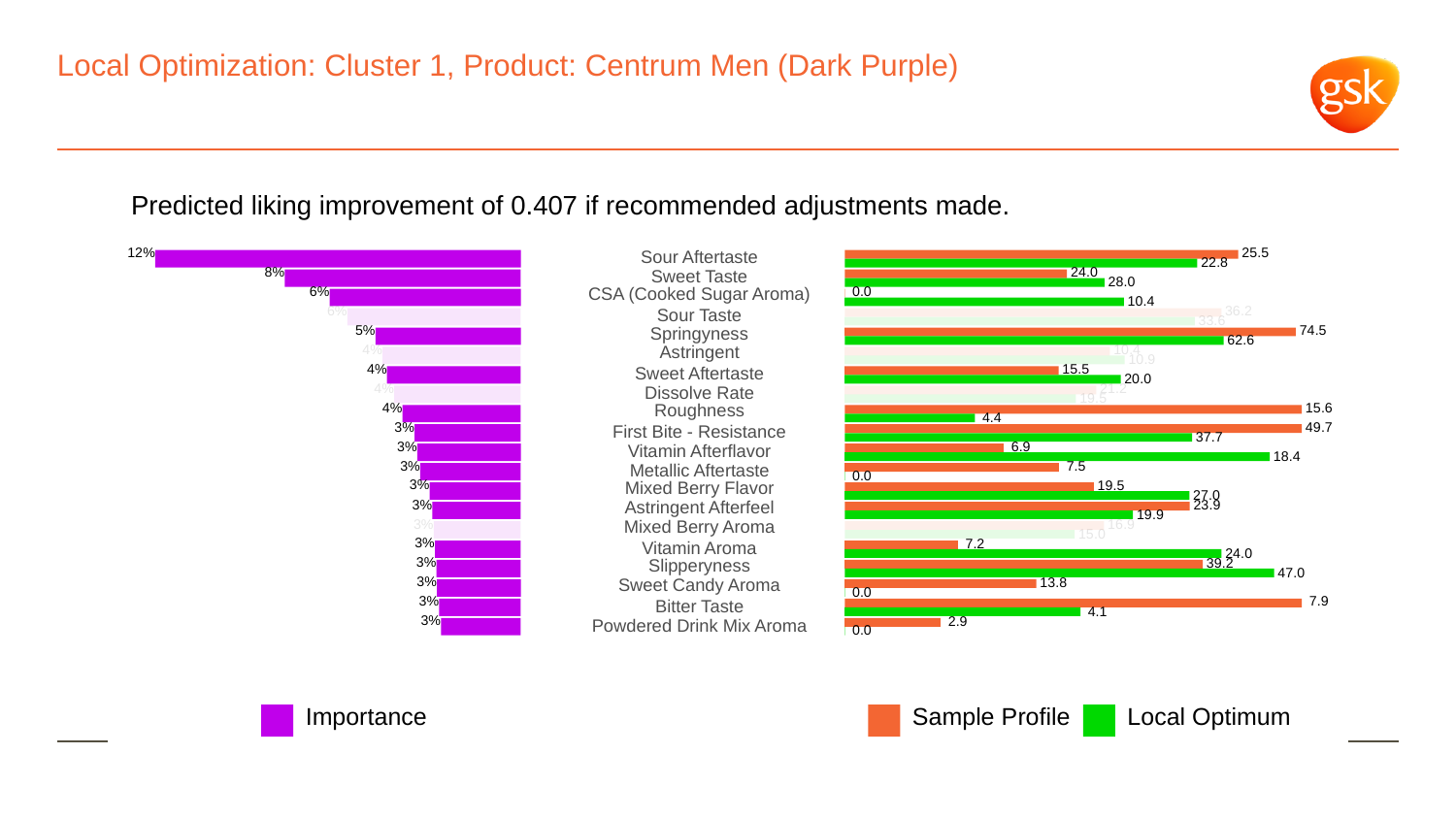

# Local Optimization: Cluster 1, Product: Centrum Men (Dark Purple)

Predicted liking improvement of 0.407 if recommended adjustments made.

12%
 25.5

Sour Aftertaste
 22.8

8%
 24.0

Sweet Taste
 28.0

6%
CSA (Cooked Sugar Aroma)
  0.0

 10.4

6%
 36.2

Sour Taste
 33.6

5%
Springyness
 74.5

 62.6

4%
Astringent
 10.4

 10.9

4%
 15.5

Sweet Aftertaste
 20.0

4%
 21.2

Dissolve Rate
 19.5

4%
Roughness
 15.6

  4.4

3%
 49.7

First Bite - Resistance
 37.7

3%
  6.9

Vitamin Afterflavor
 18.4

3%
  7.5

Metallic Aftertaste
  0.0

3%
Mixed Berry Flavor
 19.5

 27.0

3%
Astringent Afterfeel
 23.9

 19.9

3%
Mixed Berry Aroma
 16.9

 15.0

3%
  7.2

Vitamin Aroma
 24.0

3%
Slipperyness
 39.2

 47.0

3%
Sweet Candy Aroma
 13.8

  0.0

3%
  7.9

Bitter Taste
  4.1

3%
  2.9

Powdered Drink Mix Aroma
  0.0

Local Optimum
Sample Profile
Importance